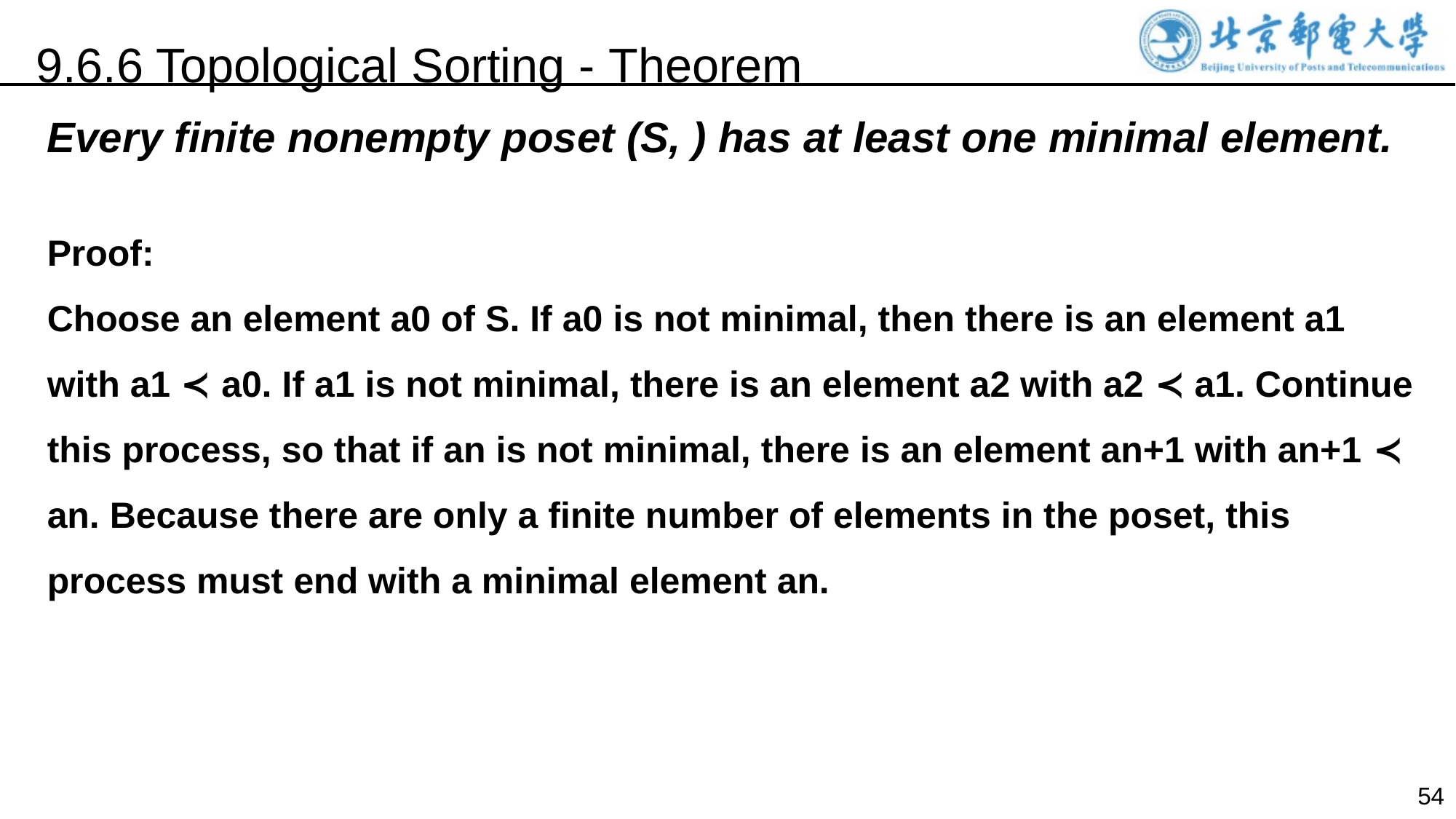

9.6.6 Topological Sorting - Theorem
Every finite nonempty poset (S, ) has at least one minimal element.

Proof:
Choose an element a0 of S. If a0 is not minimal, then there is an element a1 with a1 ≺ a0. If a1 is not minimal, there is an element a2 with a2 ≺ a1. Continue this process, so that if an is not minimal, there is an element an+1 with an+1 ≺ an. Because there are only a finite number of elements in the poset, this process must end with a minimal element an.